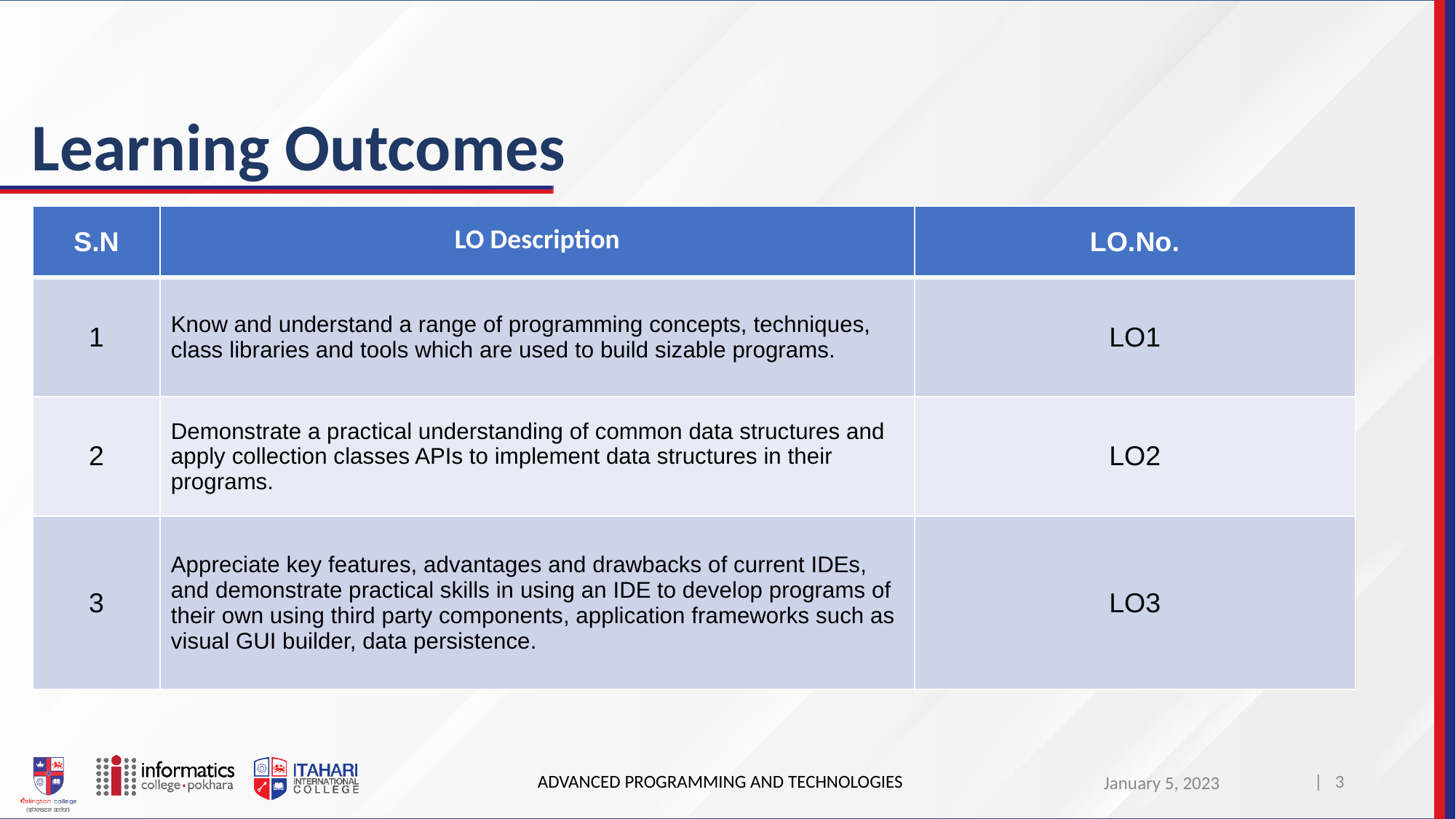

# Learning Outcomes
| S.N | LO Description | LO.No. |
| --- | --- | --- |
| 1 | Know and understand a range of programming concepts, techniques, class libraries and tools which are used to build sizable programs. | LO1 |
| 2 | Demonstrate a practical understanding of common data structures and apply collection classes APIs to implement data structures in their programs. | LO2 |
| 3 | Appreciate key features, advantages and drawbacks of current IDEs, and demonstrate practical skills in using an IDE to develop programs of their own using third party components, application frameworks such as visual GUI builder, data persistence. | LO3 |
ADVANCED PROGRAMMING AND TECHNOLOGIES
|   3
January 5, 2023